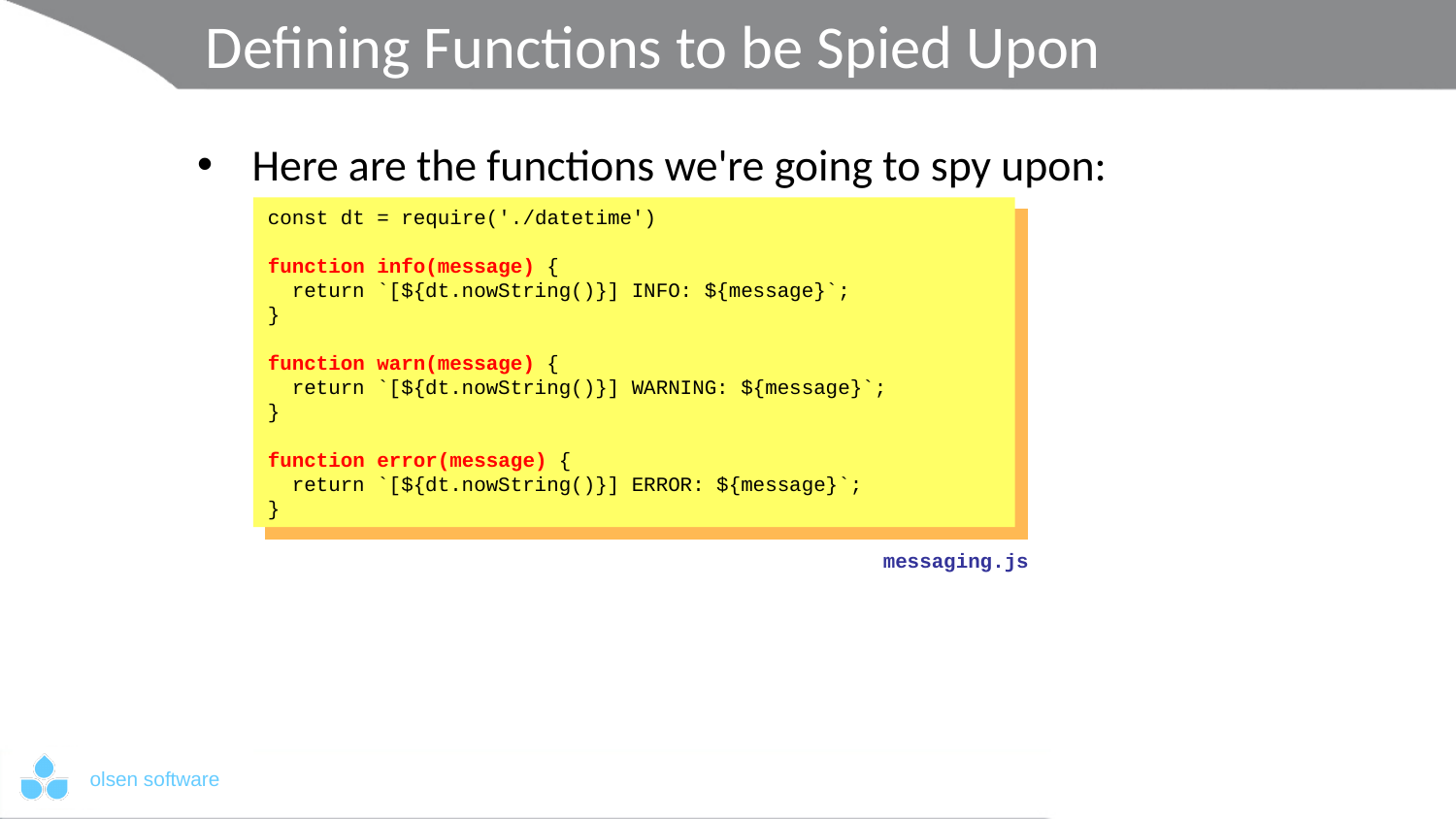

# Defining Functions to be Spied Upon
Here are the functions we're going to spy upon:
const dt = require('./datetime')

function info(message) {
  return `[${dt.nowString()}] INFO: ${message}`;
}

function warn(message) {
  return `[${dt.nowString()}] WARNING: ${message}`;
}

function error(message) {
  return `[${dt.nowString()}] ERROR: ${message}`;
}
messaging.js